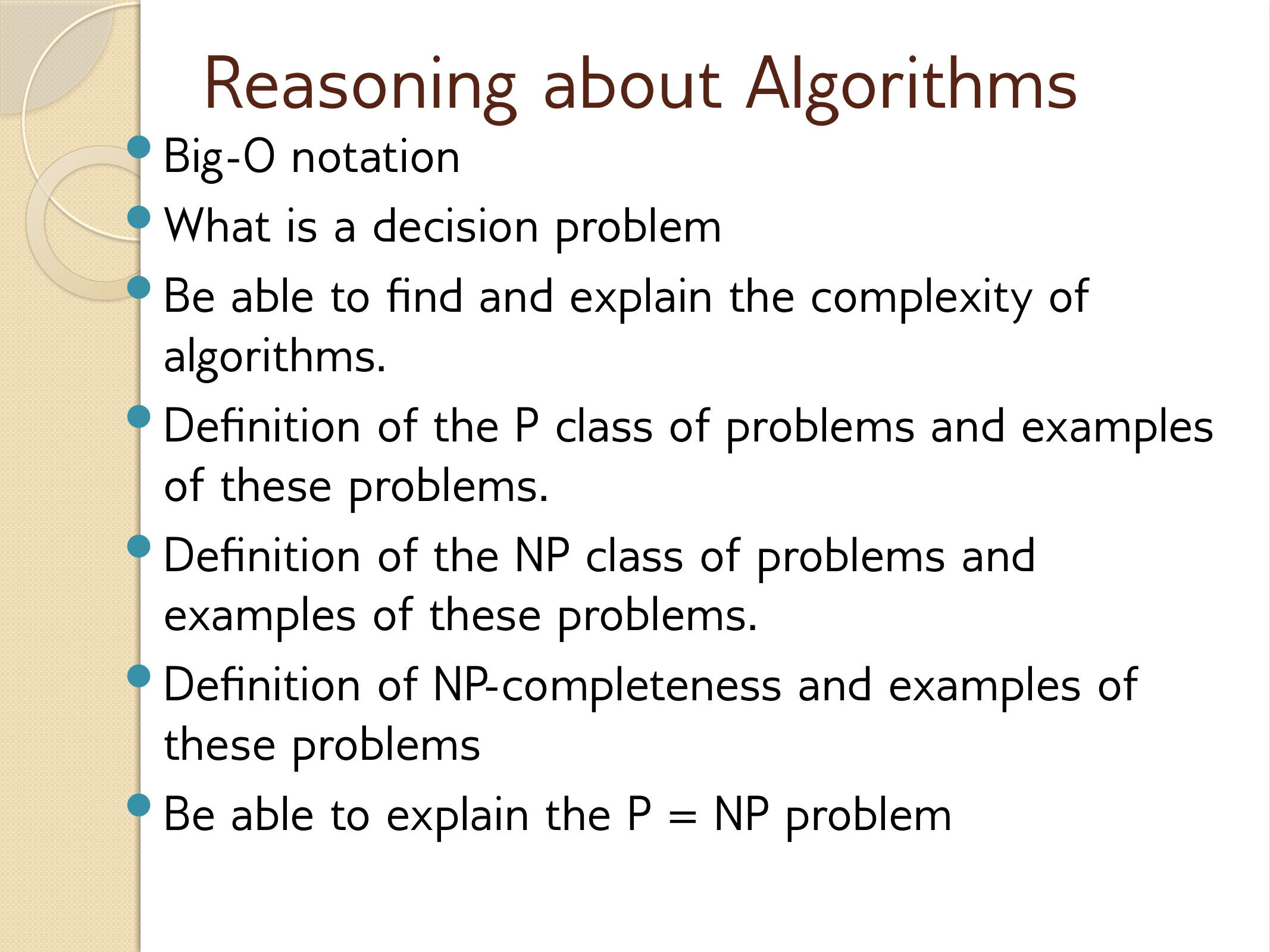

# Reasoning about Algorithms
Big-O notation
What is a decision problem
Be able to find and explain the complexity of algorithms.
Definition of the P class of problems and examples of these problems.
Definition of the NP class of problems and examples of these problems.
Definition of NP-completeness and examples of these problems
Be able to explain the P = NP problem